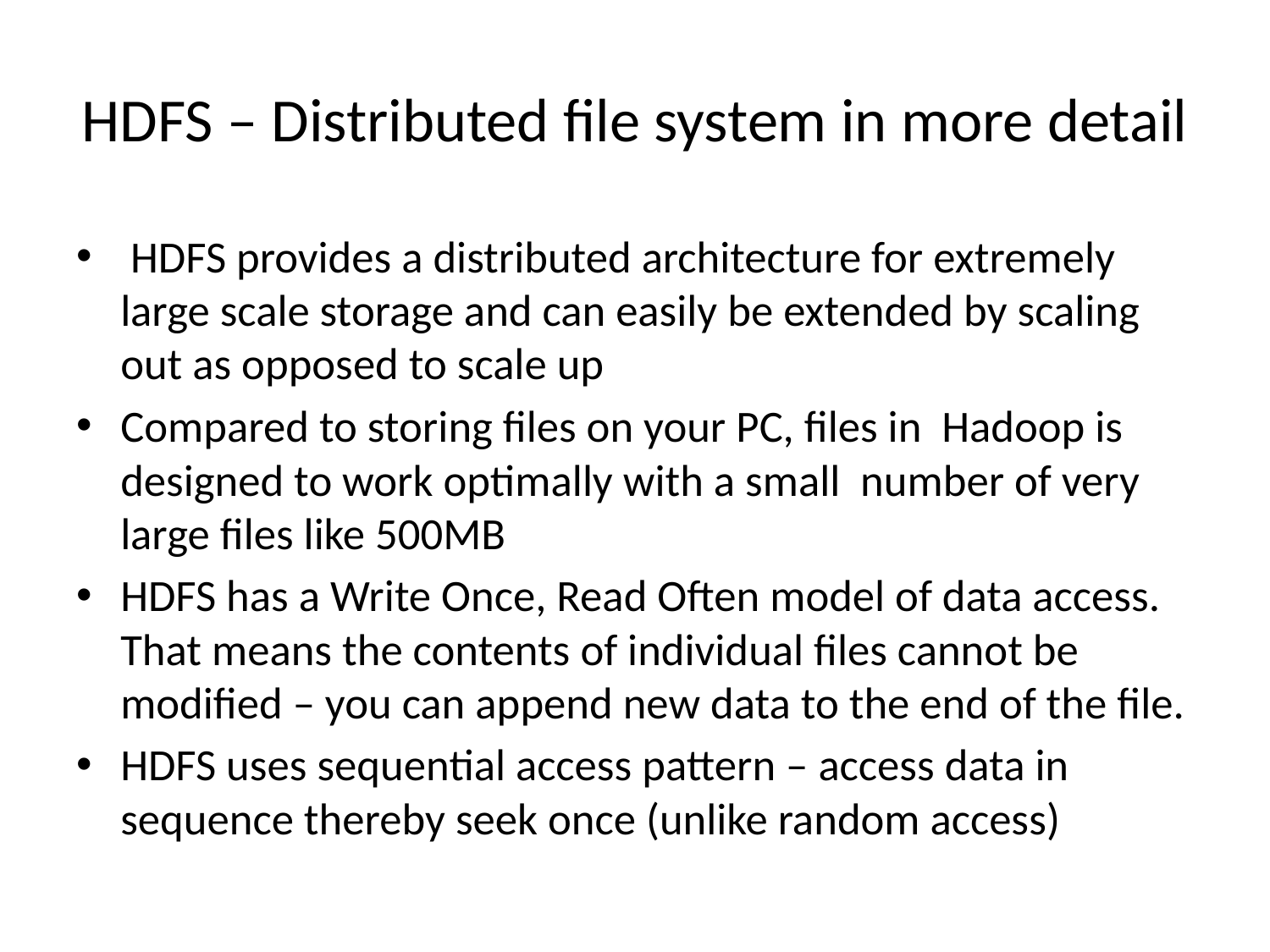

# HDFS – Distributed file system in more detail
 HDFS provides a distributed architecture for extremely large scale storage and can easily be extended by scaling out as opposed to scale up
Compared to storing files on your PC, files in  Hadoop is designed to work optimally with a small  number of very large files like 500MB
HDFS has a Write Once, Read Often model of data access. That means the contents of individual files cannot be modified – you can append new data to the end of the file.
HDFS uses sequential access pattern – access data in sequence thereby seek once (unlike random access)